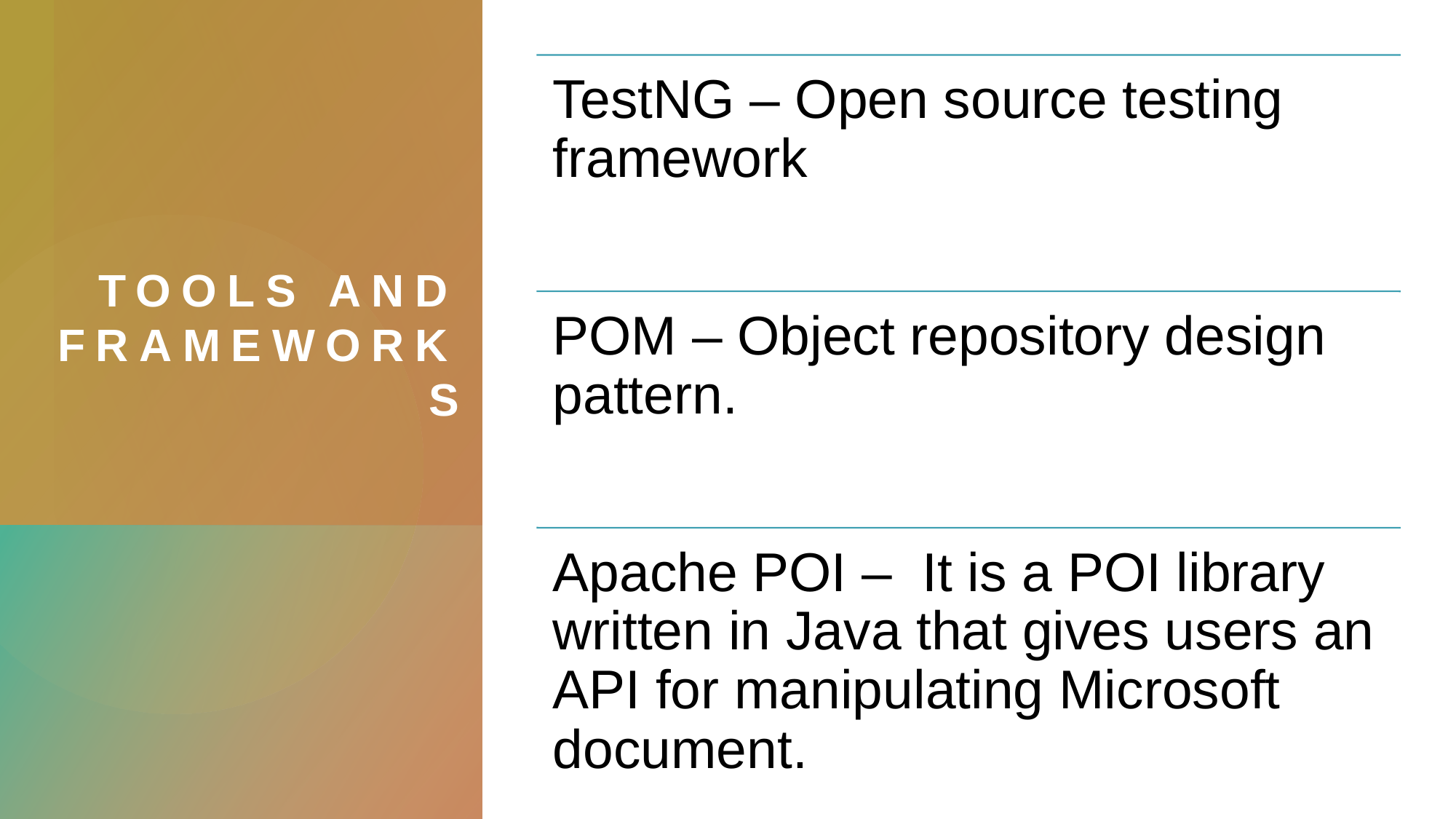

TestNG – Open source testing framework
POM – Object repository design pattern.
Apache POI –  It is a POI library written in Java that gives users an API for manipulating Microsoft document.
# Tools and Frameworks